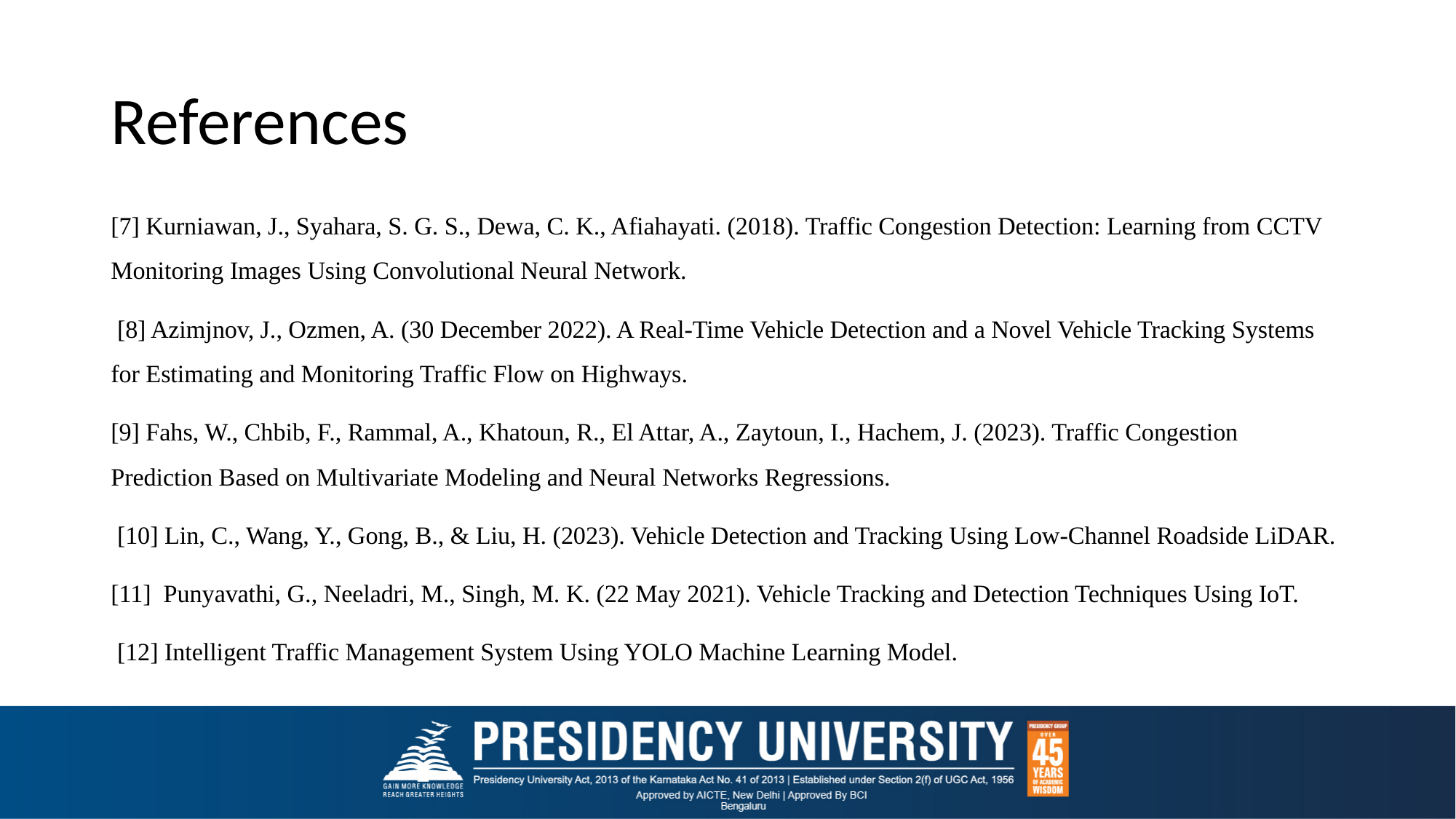

# References
[7] Kurniawan, J., Syahara, S. G. S., Dewa, C. K., Afiahayati. (2018). Traffic Congestion Detection: Learning from CCTV Monitoring Images Using Convolutional Neural Network.
 [8] Azimjnov, J., Ozmen, A. (30 December 2022). A Real-Time Vehicle Detection and a Novel Vehicle Tracking Systems for Estimating and Monitoring Traffic Flow on Highways.
[9] Fahs, W., Chbib, F., Rammal, A., Khatoun, R., El Attar, A., Zaytoun, I., Hachem, J. (2023). Traffic Congestion Prediction Based on Multivariate Modeling and Neural Networks Regressions.
 [10] Lin, C., Wang, Y., Gong, B., & Liu, H. (2023). Vehicle Detection and Tracking Using Low-Channel Roadside LiDAR.
[11]  Punyavathi, G., Neeladri, M., Singh, M. K. (22 May 2021). Vehicle Tracking and Detection Techniques Using IoT.
 [12] Intelligent Traffic Management System Using YOLO Machine Learning Model.